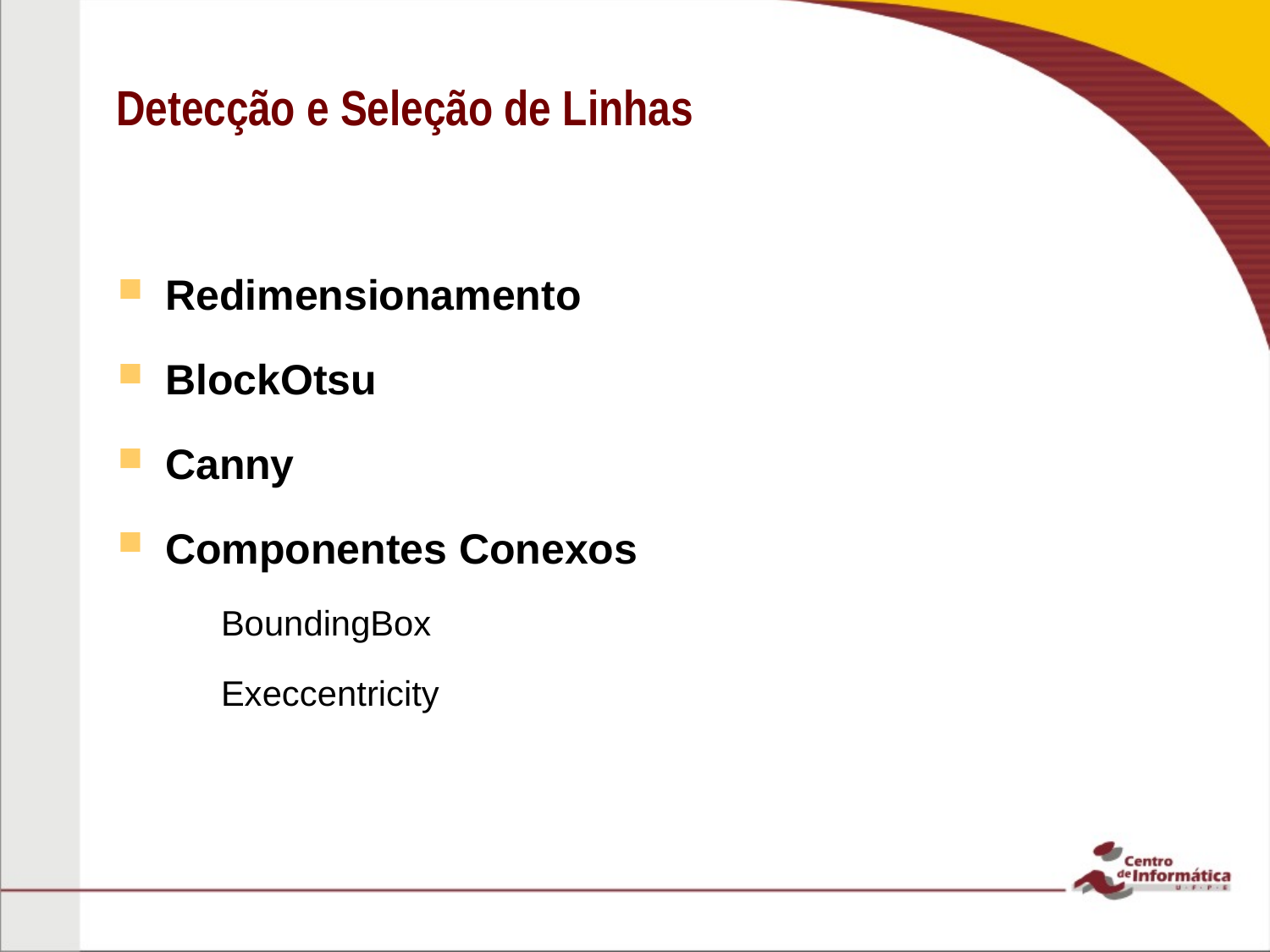

# Detecção e Seleção de Linhas
Redimensionamento
BlockOtsu
Canny
Componentes Conexos
BoundingBox
Execcentricity